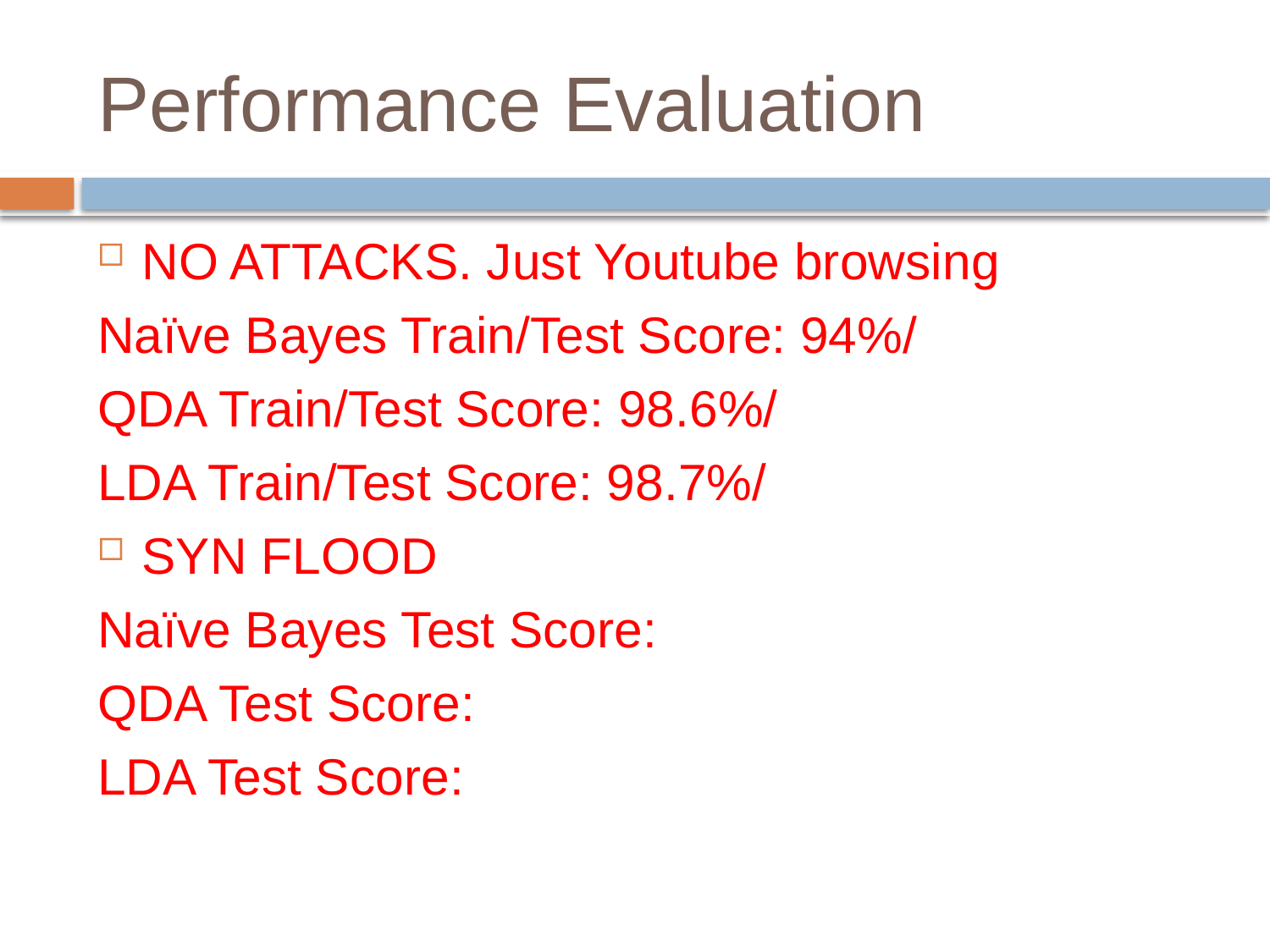

# Performance Evaluation
NO ATTACKS. Just Youtube browsing
Naïve Bayes Train/Test Score: 94%/
QDA Train/Test Score: 98.6%/
LDA Train/Test Score: 98.7%/
SYN FLOOD
Naïve Bayes Test Score:
QDA Test Score:
LDA Test Score: